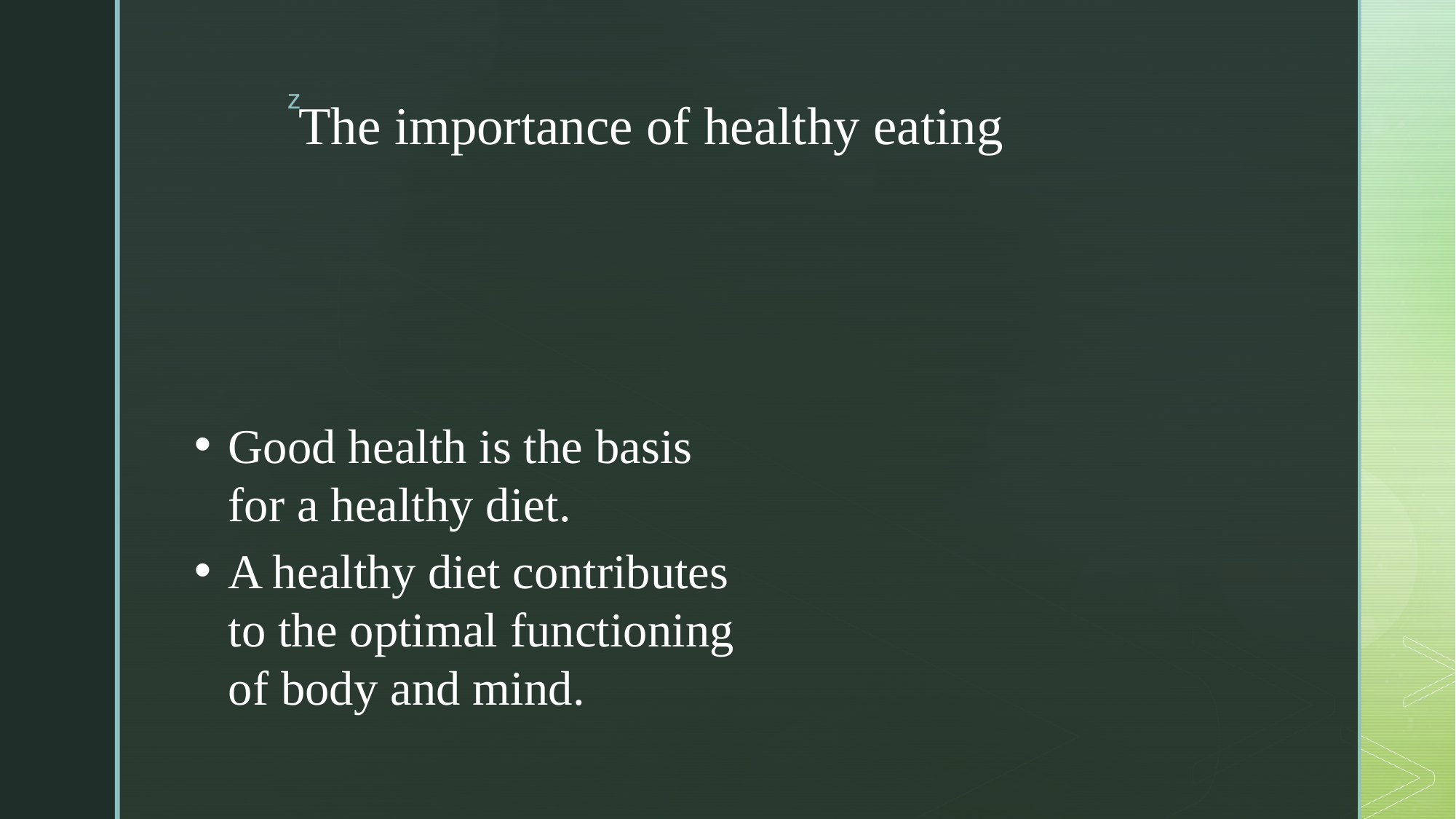

The importance of healthy eating
Good health is the basis for a healthy diet.
A healthy diet contributes to the optimal functioning of body and mind.